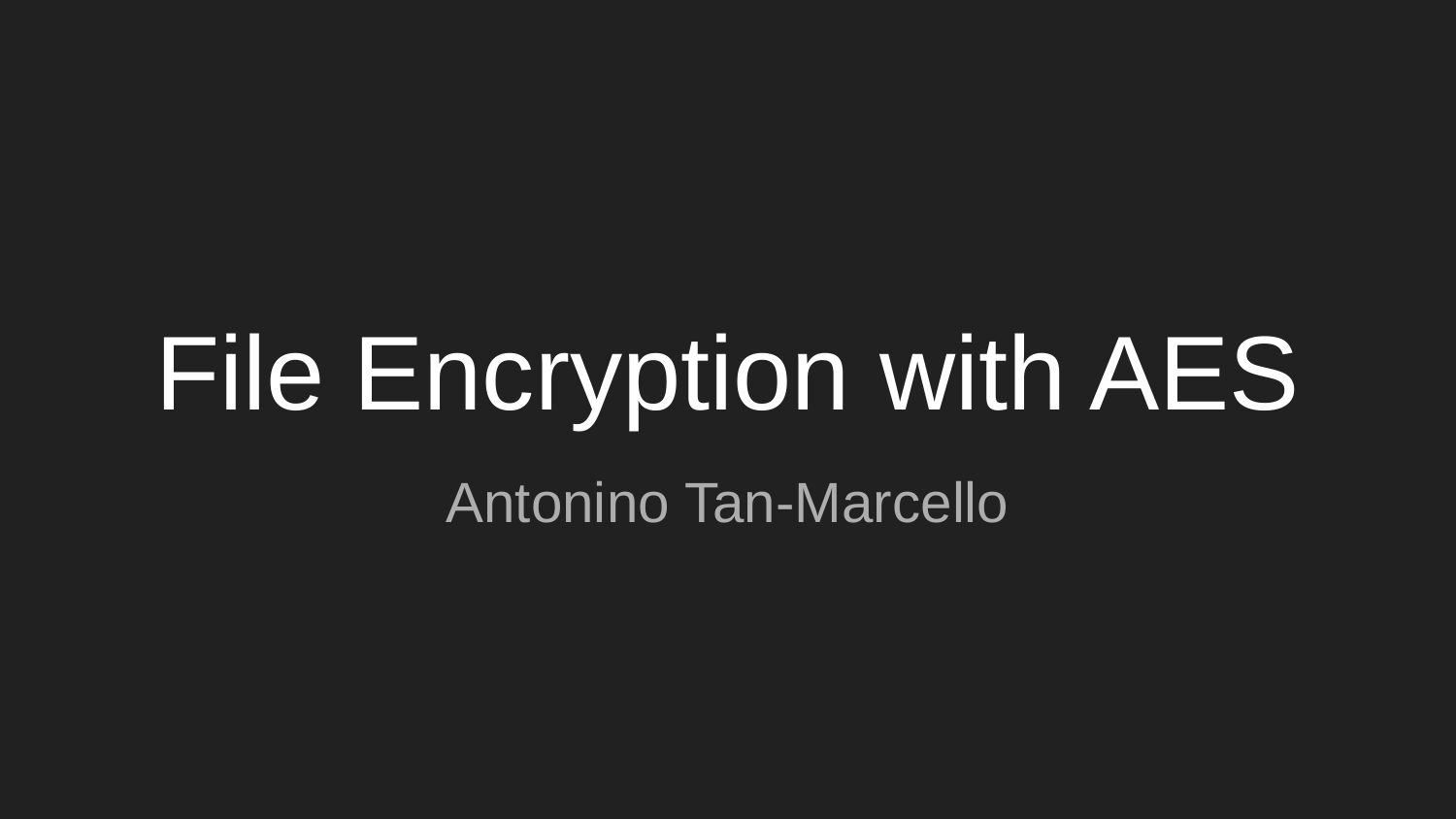

# File Encryption with AES
Antonino Tan-Marcello